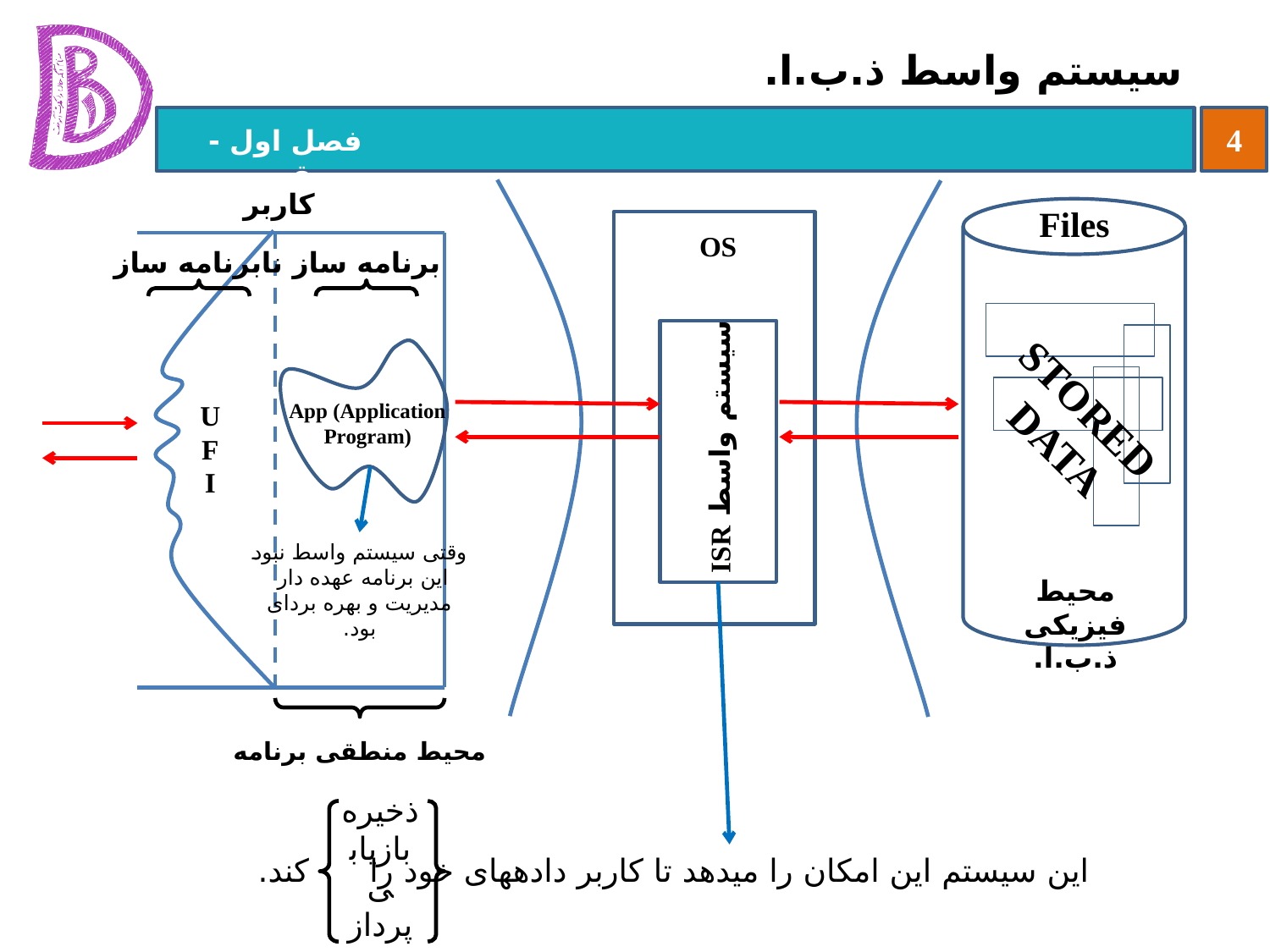

# سیستم واسط ذ.ب.ا.
کاربر

Files

STORED
DATA
محیط فیزیکی ذ.ب.ا.

OS

نابرنامه ساز
برنامه ساز

U
F
I
App (Application
Program)
سیستم واسط ISR
وقتی سیستم واسط نبود
این برنامه عهده دار
مدیریت و بهره بردای
بود.

محیط منطقی برنامه
ذخیره
بازیابی
پردازش
...

کند.
این سیستم این امکان را می‏دهد تا کاربر داده‏های خود را